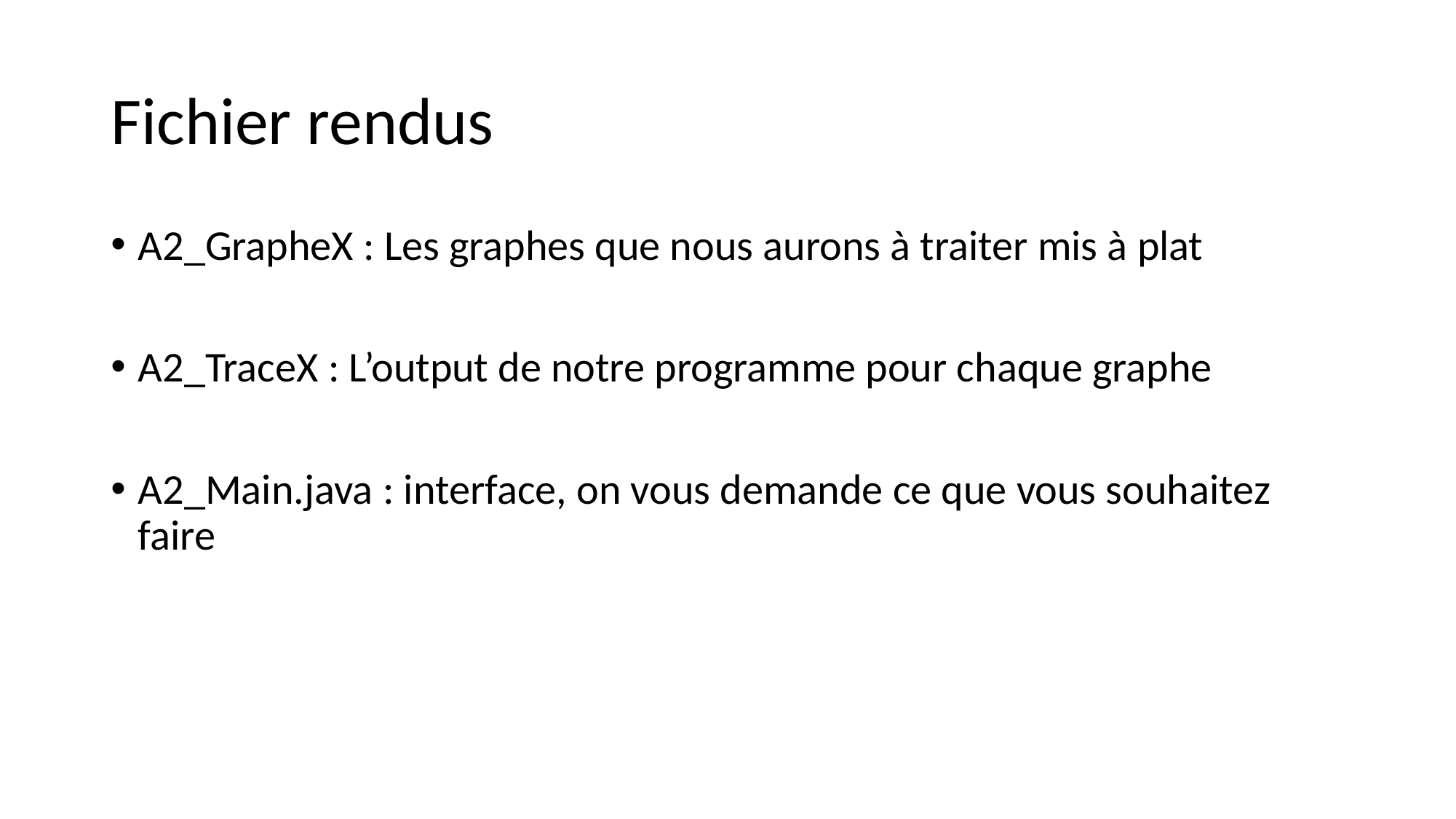

# Fichier rendus
A2_GrapheX : Les graphes que nous aurons à traiter mis à plat

A2_TraceX : L’output de notre programme pour chaque graphe

A2_Main.java : interface, on vous demande ce que vous souhaitez faire